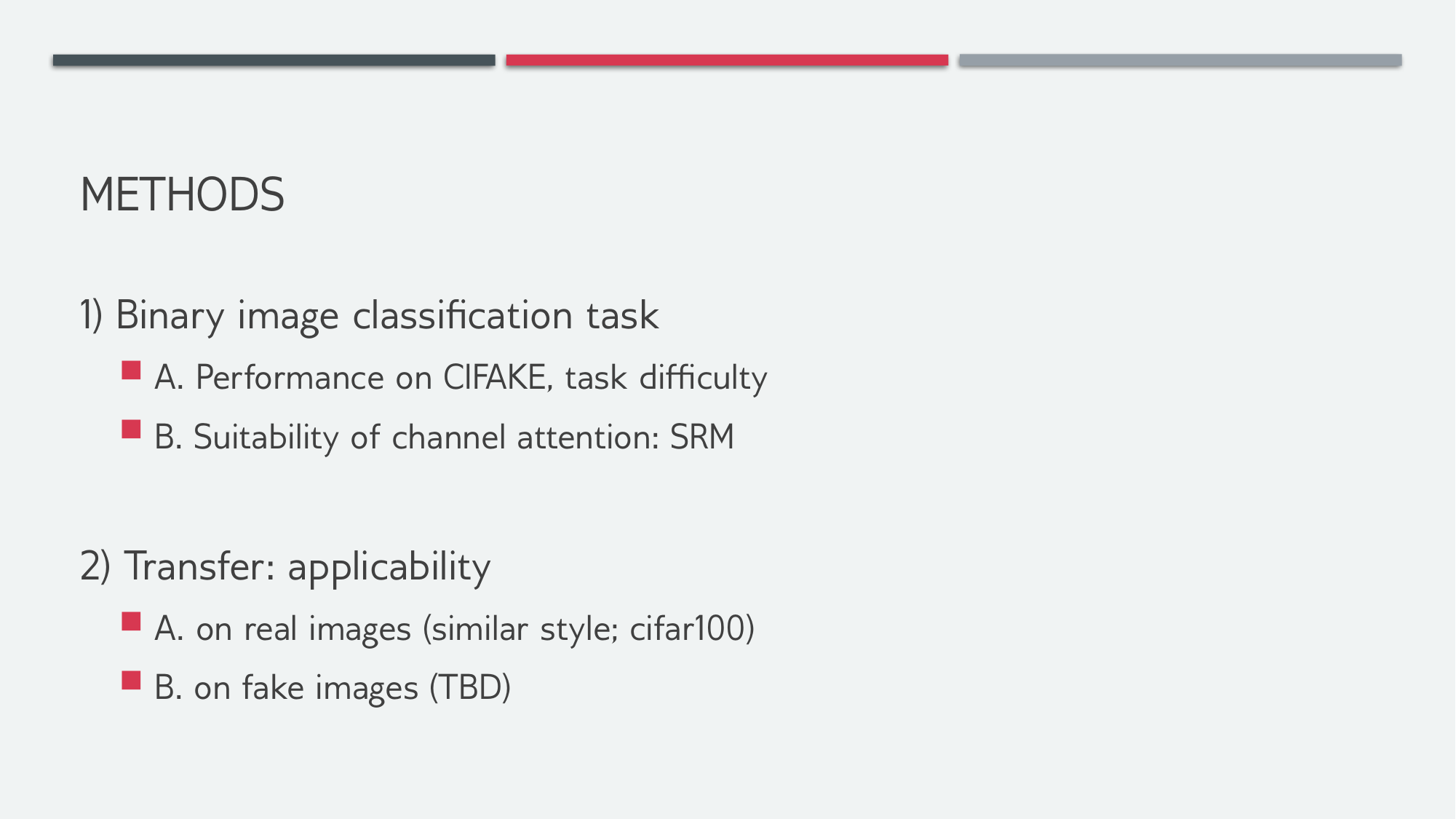

# Methods
1) Binary image classification task
A. Performance on CIFAKE, task difficulty
B. Suitability of channel attention: SRM

2) Transfer: applicability
A. on real images (similar style; cifar100)
B. on fake images (TBD)